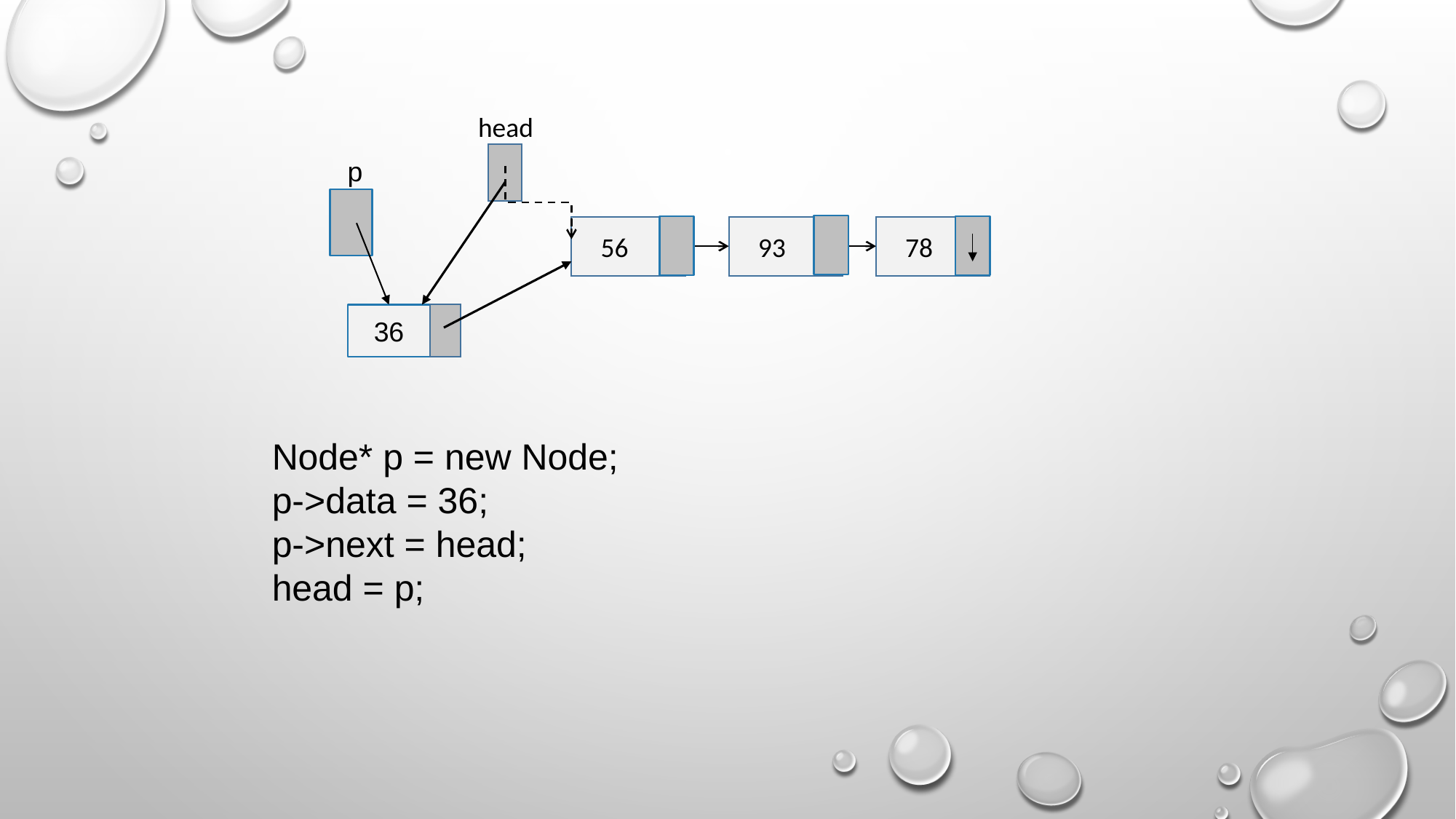

head

   56
   93
   78
p

36

Node* p = new Node;
p->data = 36;
p->next = head;
head = p;